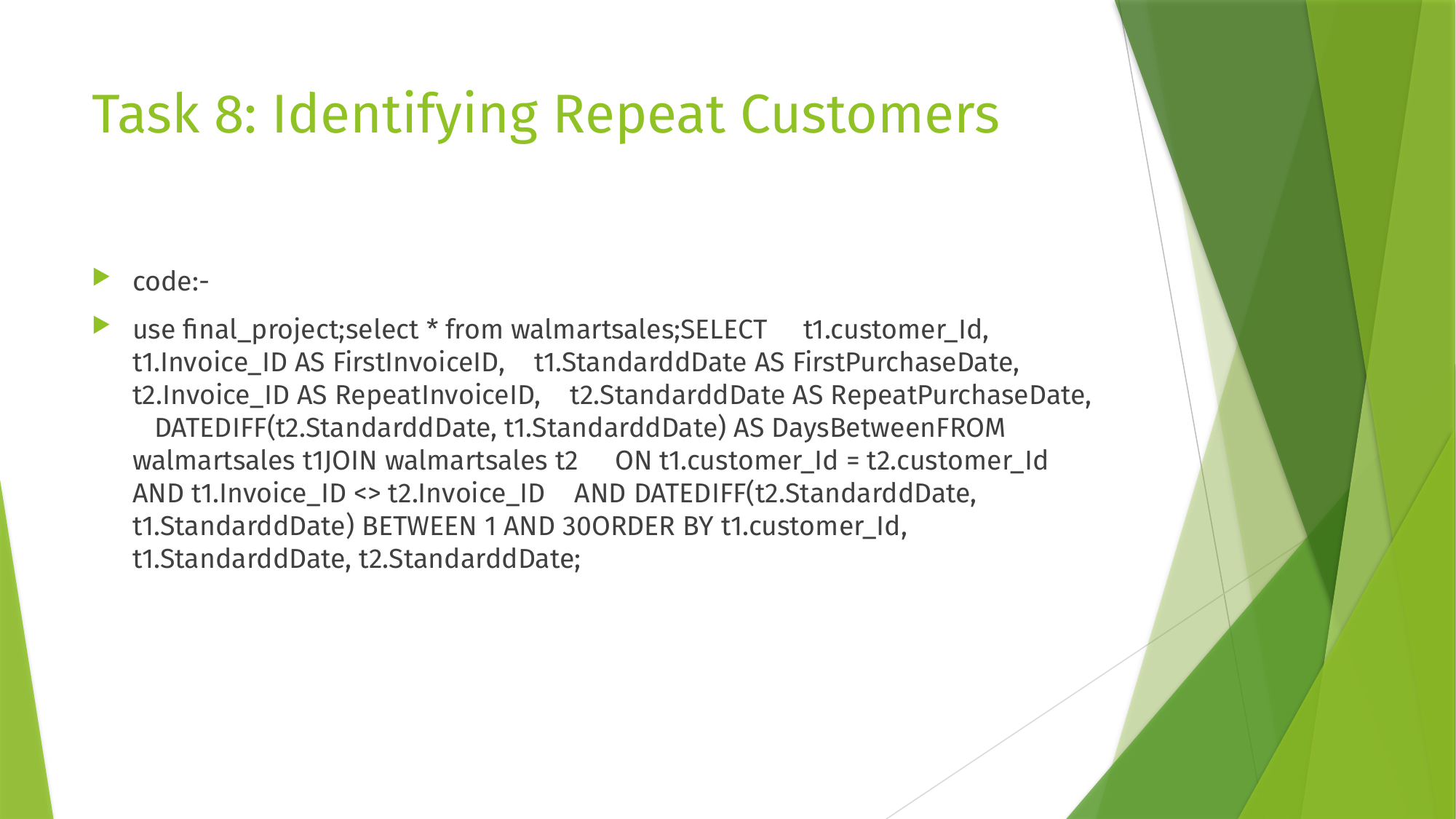

# Task 8: Identifying Repeat Customers
code:-
use final_project;select * from walmartsales;SELECT     t1.customer_Id,    t1.Invoice_ID AS FirstInvoiceID,    t1.StandarddDate AS FirstPurchaseDate,    t2.Invoice_ID AS RepeatInvoiceID,    t2.StandarddDate AS RepeatPurchaseDate,    DATEDIFF(t2.StandarddDate, t1.StandarddDate) AS DaysBetweenFROM walmartsales t1JOIN walmartsales t2     ON t1.customer_Id = t2.customer_Id    AND t1.Invoice_ID <> t2.Invoice_ID    AND DATEDIFF(t2.StandarddDate, t1.StandarddDate) BETWEEN 1 AND 30ORDER BY t1.customer_Id, t1.StandarddDate, t2.StandarddDate;